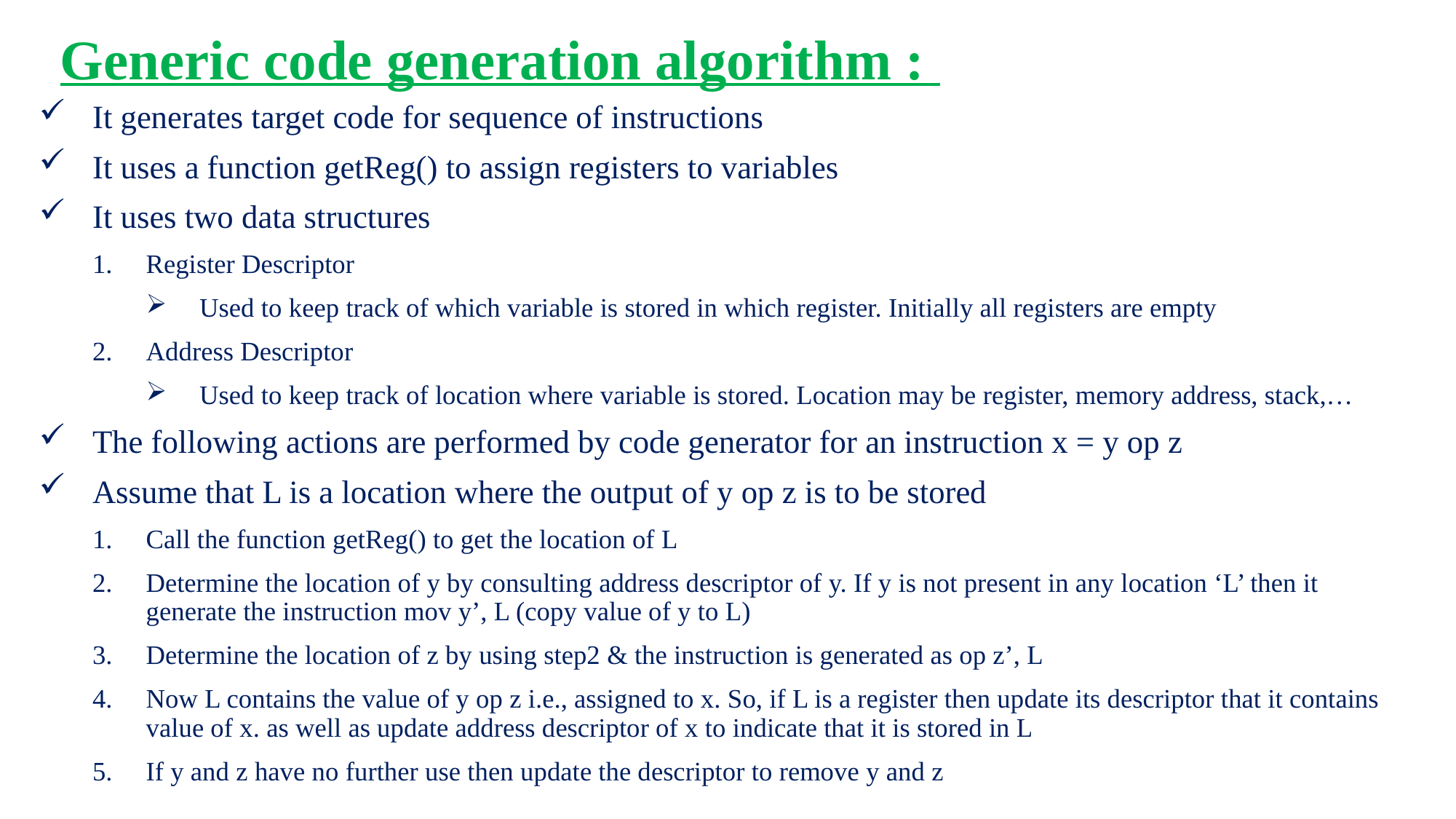

Generic code generation algorithm :
It generates target code for sequence of instructions
It uses a function getReg() to assign registers to variables
It uses two data structures
Register Descriptor
Used to keep track of which variable is stored in which register. Initially all registers are empty
Address Descriptor
Used to keep track of location where variable is stored. Location may be register, memory address, stack,…
The following actions are performed by code generator for an instruction x = y op z
Assume that L is a location where the output of y op z is to be stored
Call the function getReg() to get the location of L
Determine the location of y by consulting address descriptor of y. If y is not present in any location ‘L’ then it generate the instruction mov y’, L (copy value of y to L)
Determine the location of z by using step2 & the instruction is generated as op z’, L
Now L contains the value of y op z i.e., assigned to x. So, if L is a register then update its descriptor that it contains value of x. as well as update address descriptor of x to indicate that it is stored in L
If y and z have no further use then update the descriptor to remove y and z